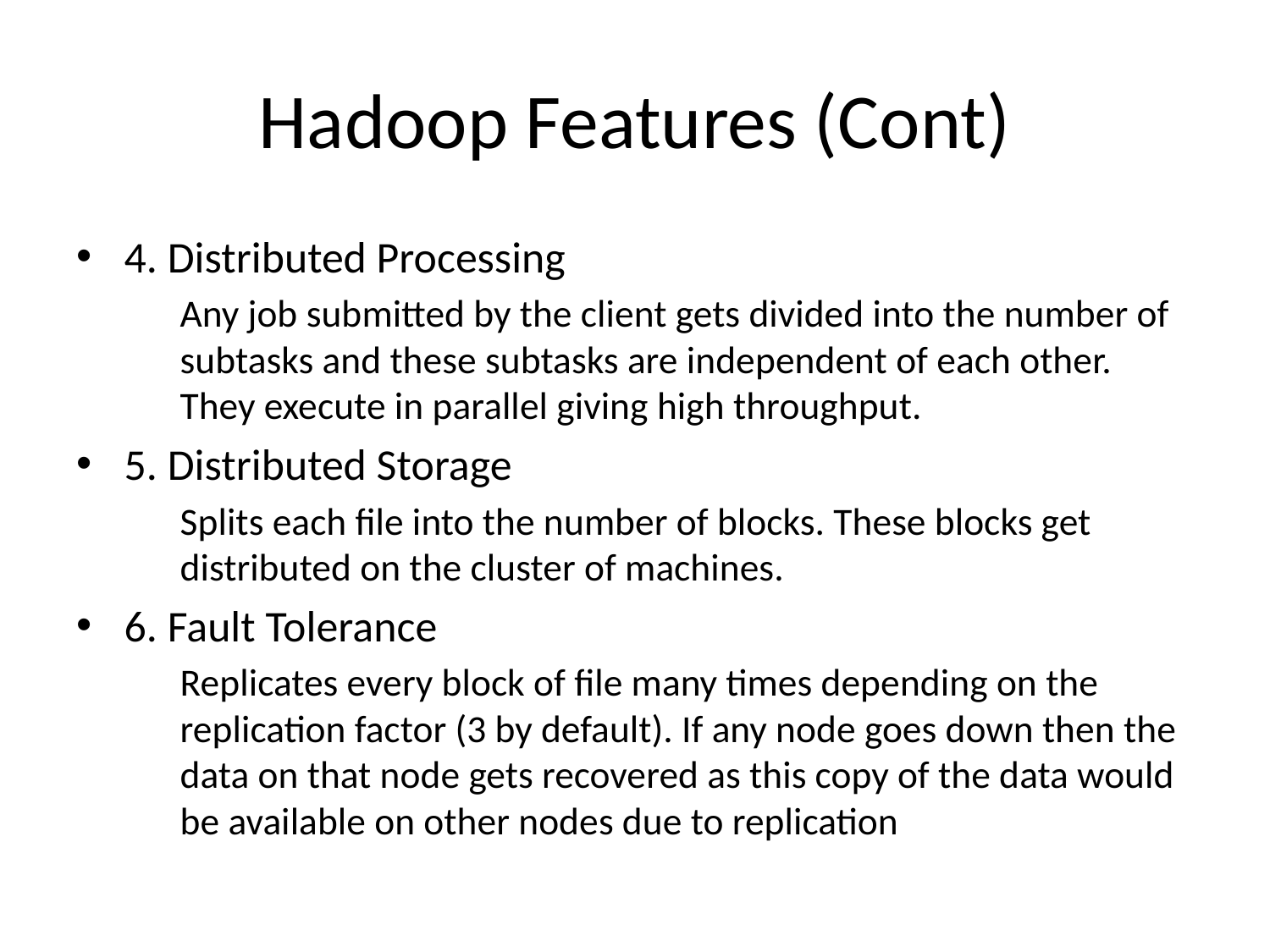

# Hadoop Features (Cont)
4. Distributed Processing
	Any job submitted by the client gets divided into the number of subtasks and these subtasks are independent of each other. They execute in parallel giving high throughput.
5. Distributed Storage
	Splits each file into the number of blocks. These blocks get distributed on the cluster of machines.
6. Fault Tolerance
	Replicates every block of file many times depending on the replication factor (3 by default). If any node goes down then the data on that node gets recovered as this copy of the data would be available on other nodes due to replication